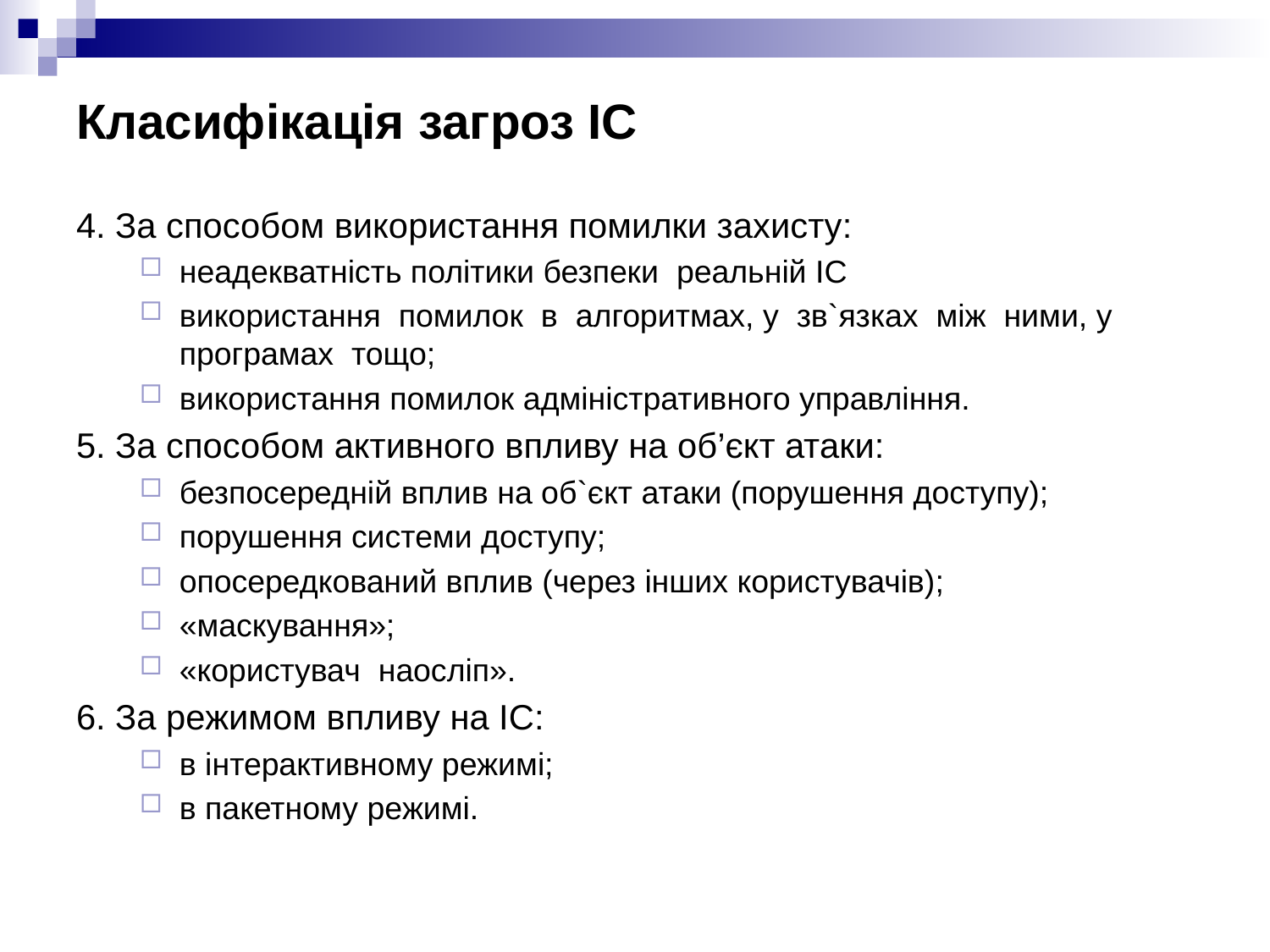

# Класифікація загроз ІС
4. За способом використання помилки захисту:
неадекватність політики безпеки  реальній ІС
використання  помилок  в  алгоритмах, у  зв`язках  між  ними, у програмах  тощо;
використання помилок адміністративного управління.
5. За способом активного впливу на об’єкт атаки:
безпосередній вплив на об`єкт атаки (порушення доступу);
порушення системи доступу;
опосередкований вплив (через інших користувачів);
«маскування»;
«користувач  наосліп».
6. За режимом впливу на ІС:
в інтерактивному режимі;
в пакетному режимі.